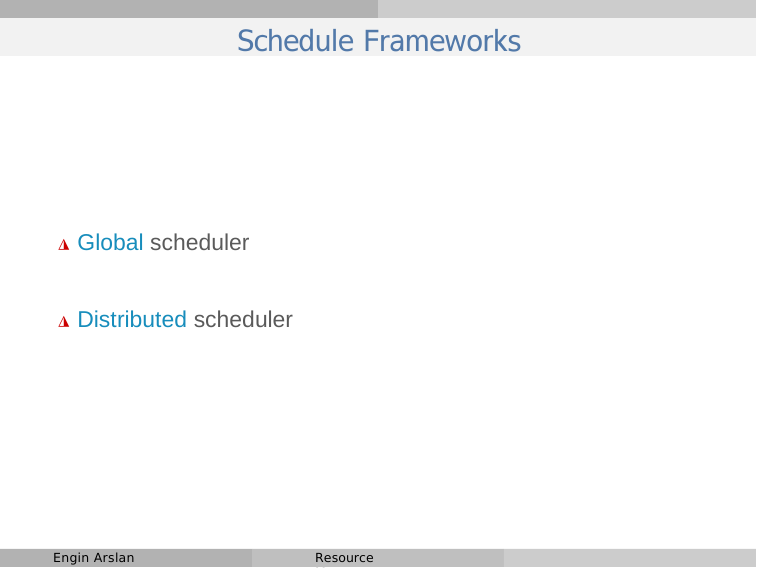

# Schedule Frameworks
◮  Global scheduler

◮  Distributed scheduler

Engin Arslan
Resource Management